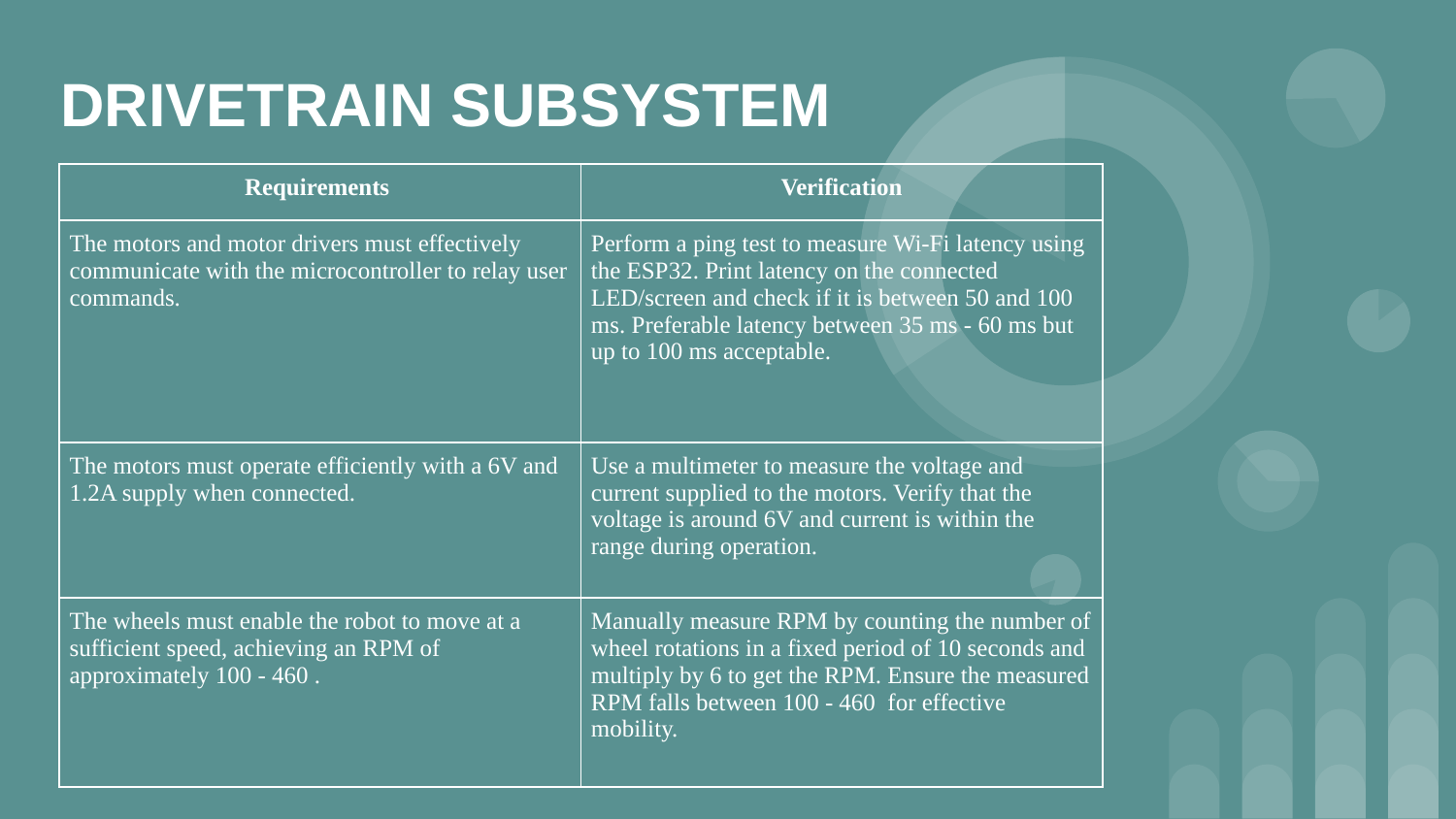

# DRIVETRAIN SUBSYSTEM
| Requirements | Verification |
| --- | --- |
| The motors and motor drivers must effectively communicate with the microcontroller to relay user commands. | Perform a ping test to measure Wi-Fi latency using the ESP32. Print latency on the connected LED/screen and check if it is between 50 and 100 ms. Preferable latency between 35 ms - 60 ms but up to 100 ms acceptable. |
| The motors must operate efficiently with a 6V and 1.2A supply when connected. | Use a multimeter to measure the voltage and current supplied to the motors. Verify that the voltage is around 6V and current is within the range during operation. |
| The wheels must enable the robot to move at a sufficient speed, achieving an RPM of approximately 100 - 460 . | Manually measure RPM by counting the number of wheel rotations in a fixed period of 10 seconds and multiply by 6 to get the RPM. Ensure the measured RPM falls between 100 - 460 for effective mobility. |